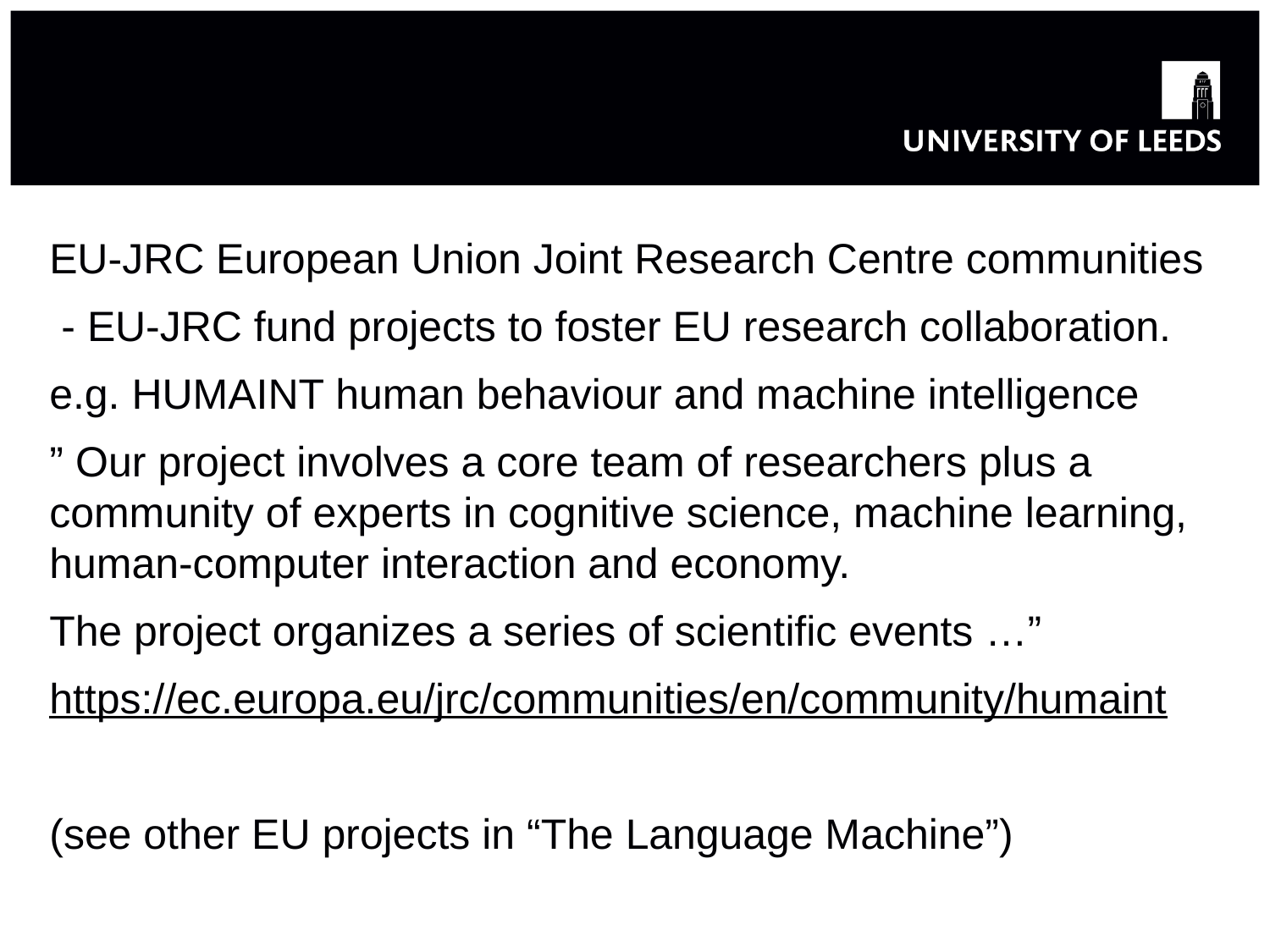

#
EU-JRC European Union Joint Research Centre communities
 - EU-JRC fund projects to foster EU research collaboration.
e.g. HUMAINT human behaviour and machine intelligence
” Our project involves a core team of researchers plus a community of experts in cognitive science, machine learning, human-computer interaction and economy.
The project organizes a series of scientific events …”
https://ec.europa.eu/jrc/communities/en/community/humaint

(see other EU projects in “The Language Machine”)